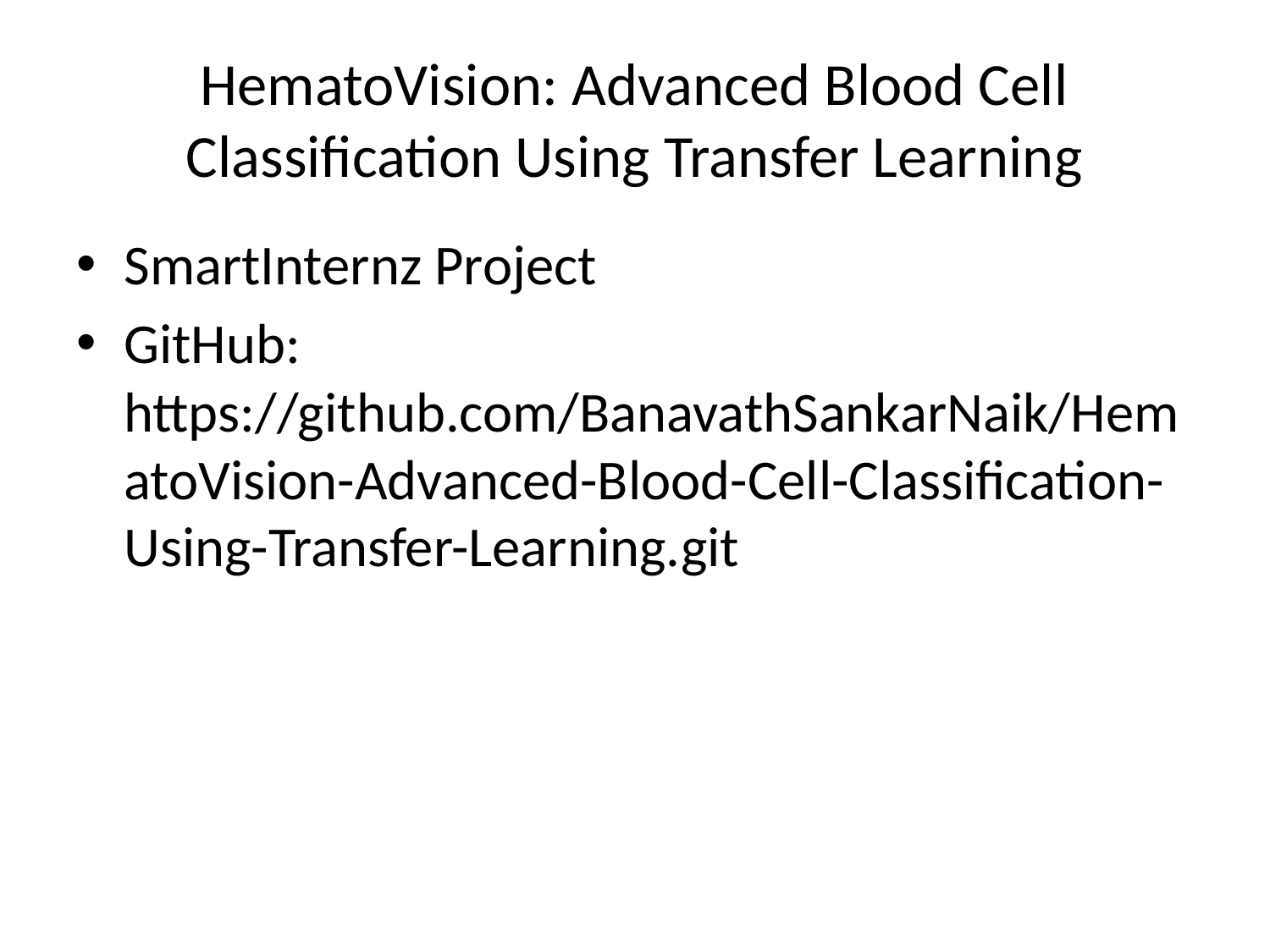

# HematoVision: Advanced Blood Cell Classification Using Transfer Learning
SmartInternz Project
GitHub: https://github.com/BanavathSankarNaik/HematoVision-Advanced-Blood-Cell-Classification-Using-Transfer-Learning.git